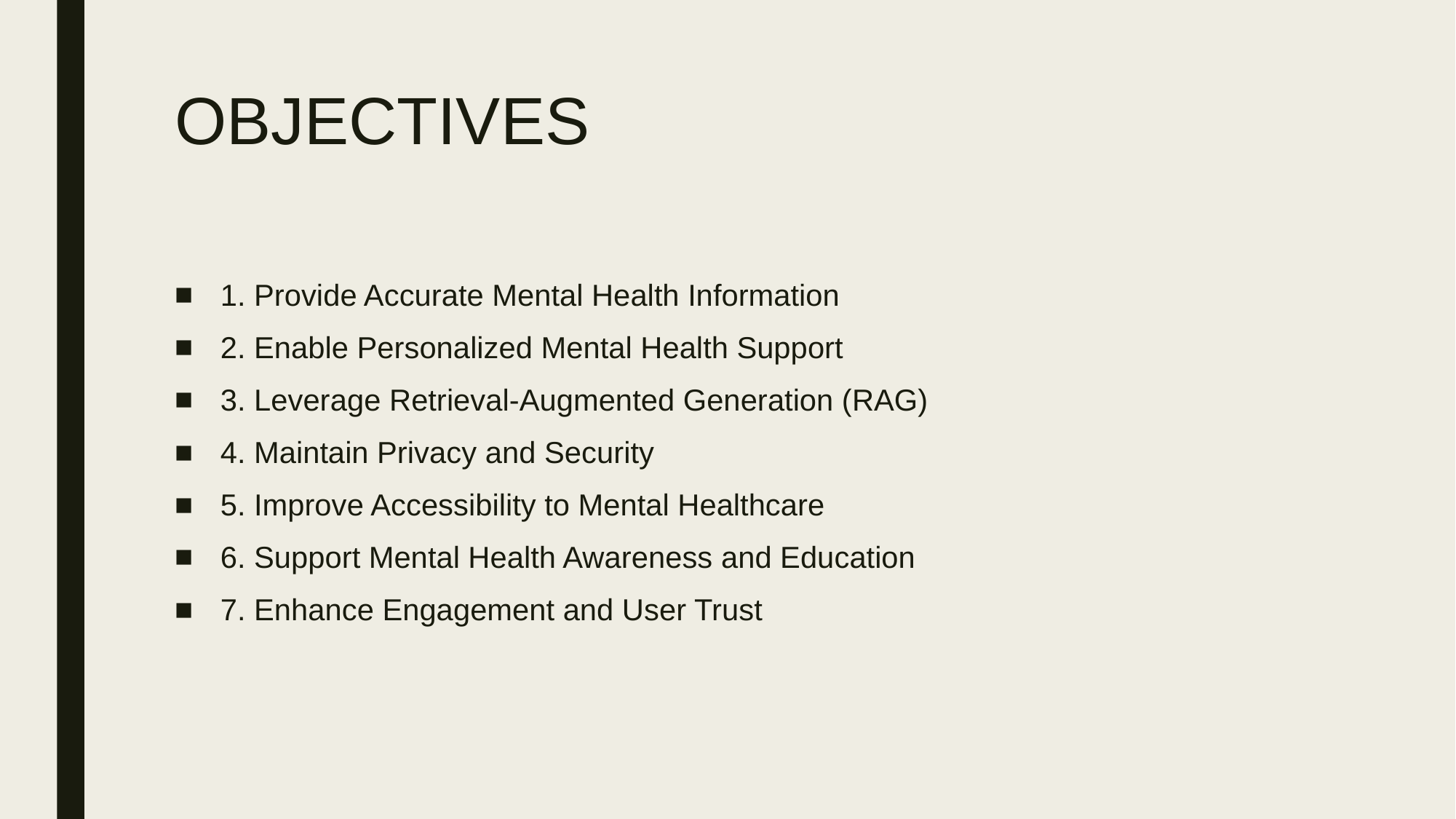

# OBJECTIVES
1. Provide Accurate Mental Health Information
2. Enable Personalized Mental Health Support
3. Leverage Retrieval-Augmented Generation (RAG)
4. Maintain Privacy and Security
5. Improve Accessibility to Mental Healthcare
6. Support Mental Health Awareness and Education
7. Enhance Engagement and User Trust